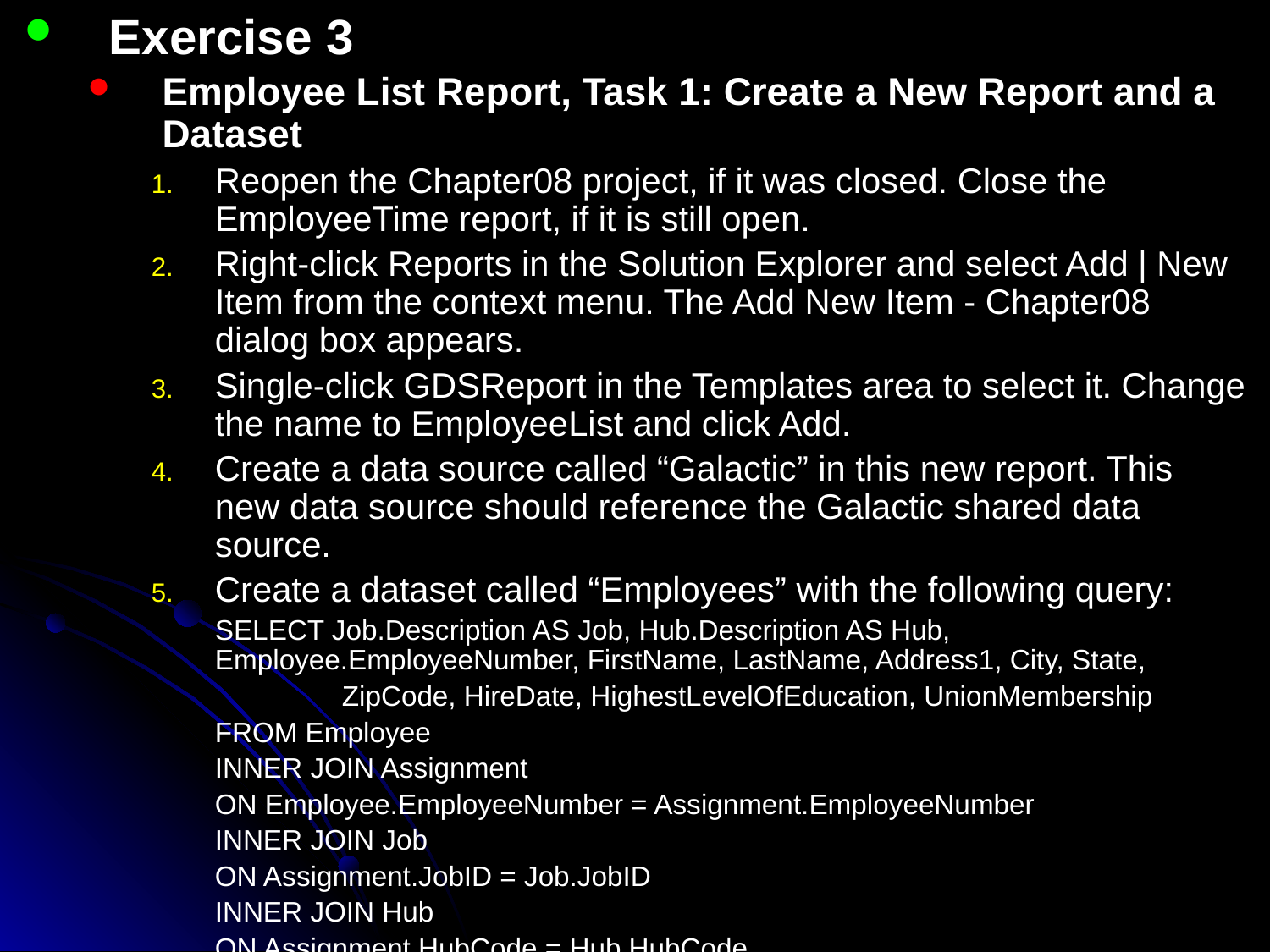

Exercise 3
Employee List Report, Task 1: Create a New Report and a Dataset
Reopen the Chapter08 project, if it was closed. Close the EmployeeTime report, if it is still open.
Right-click Reports in the Solution Explorer and select Add | New Item from the context menu. The Add New Item - Chapter08 dialog box appears.
Single-click GDSReport in the Templates area to select it. Change the name to EmployeeList and click Add.
Create a data source called “Galactic” in this new report. This new data source should reference the Galactic shared data source.
Create a dataset called “Employees” with the following query:
	SELECT Job.Description AS Job, Hub.Description AS Hub, 	Employee.EmployeeNumber, FirstName, LastName, Address1, City, State,
		ZipCode, HireDate, HighestLevelOfEducation, UnionMembership
	FROM Employee
	INNER JOIN Assignment
	ON Employee.EmployeeNumber = Assignment.EmployeeNumber
	INNER JOIN Job
	ON Assignment.JobID = Job.JobID
	INNER JOIN Hub
	ON Assignment.HubCode = Hub.HubCode